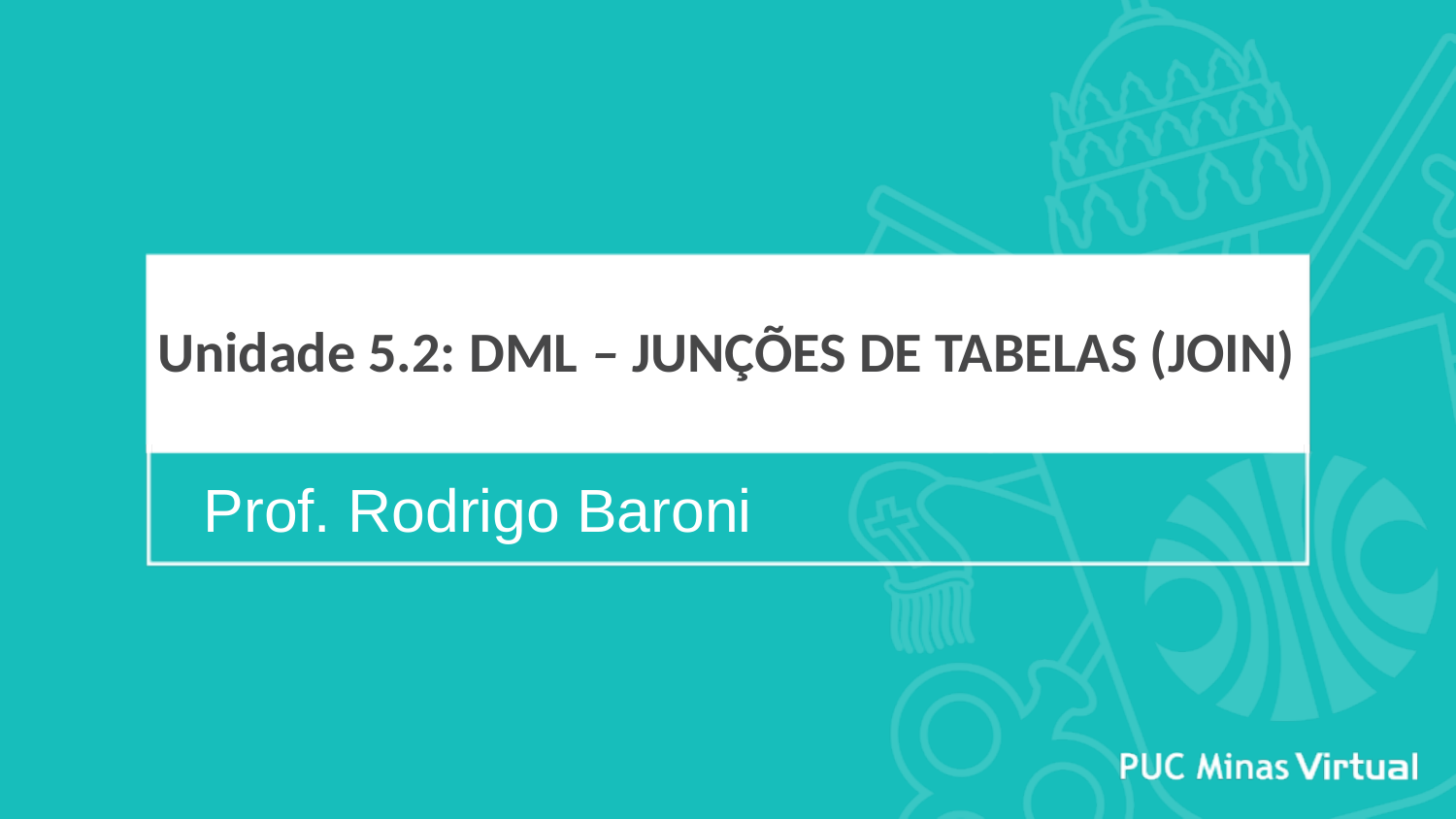

# Unidade 5.2: DML – JUNÇÕES DE TABELAS (JOIN)
Prof. Rodrigo Baroni